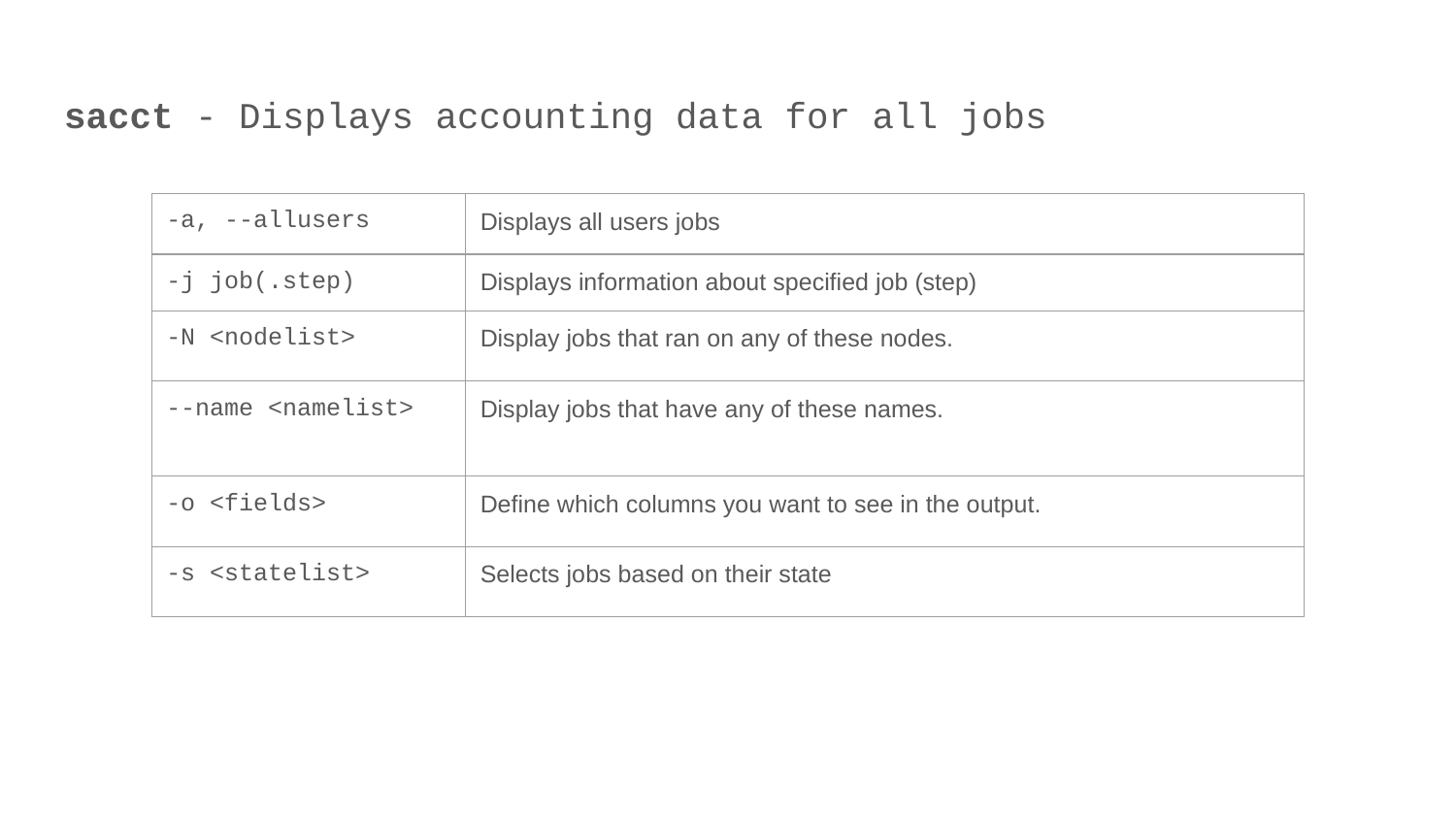

# sacct - Displays accounting data for all jobs
| -a, --allusers | Displays all users jobs |
| --- | --- |
| -j job(.step) | Displays information about specified job (step) |
| -N <nodelist> | Display jobs that ran on any of these nodes. |
| --name <namelist> | Display jobs that have any of these names. |
| -o <fields> | Define which columns you want to see in the output. |
| -s <statelist> | Selects jobs based on their state |